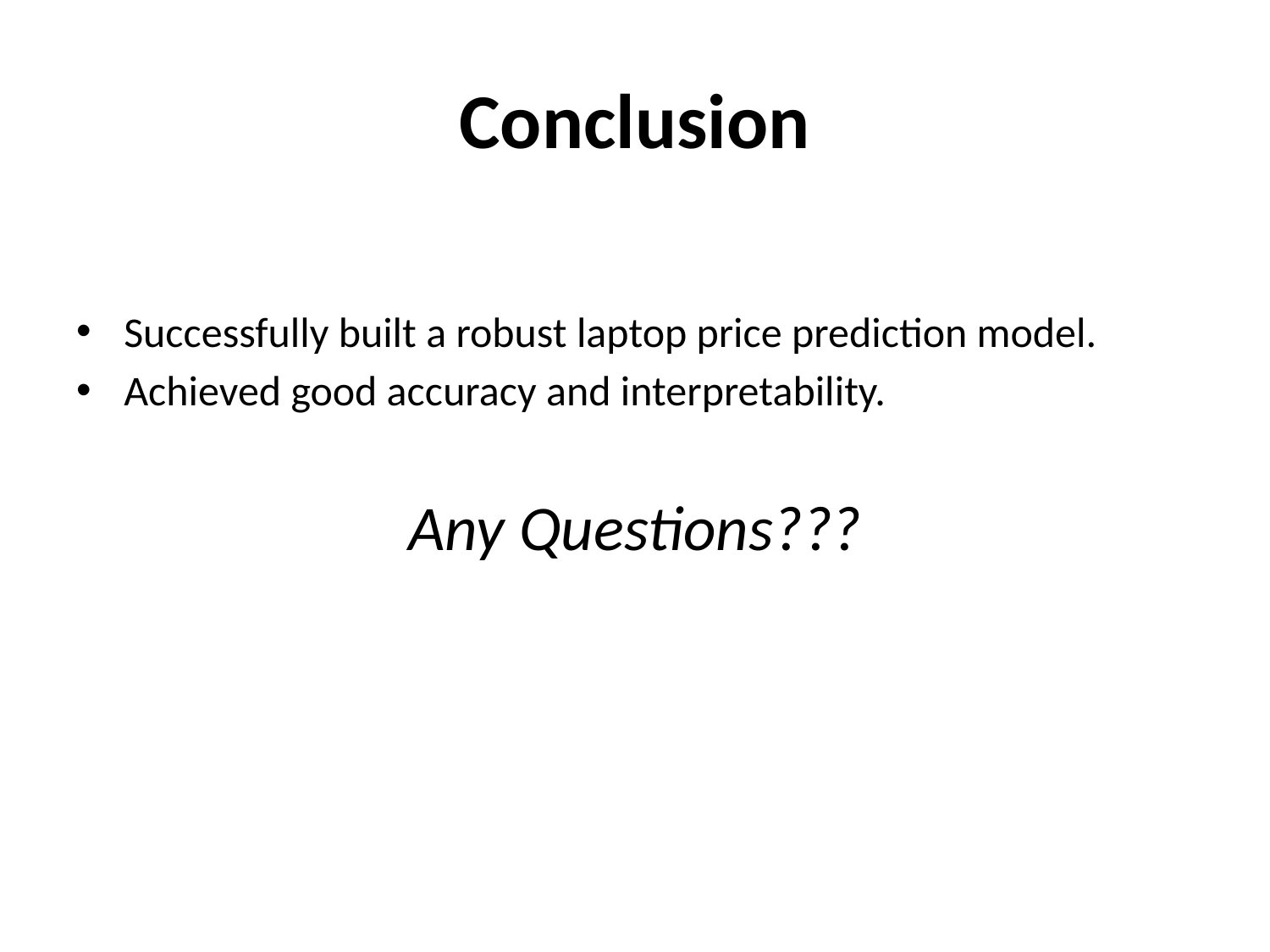

# Conclusion

Successfully built a robust laptop price prediction model.
Achieved good accuracy and interpretability.

Any Questions???